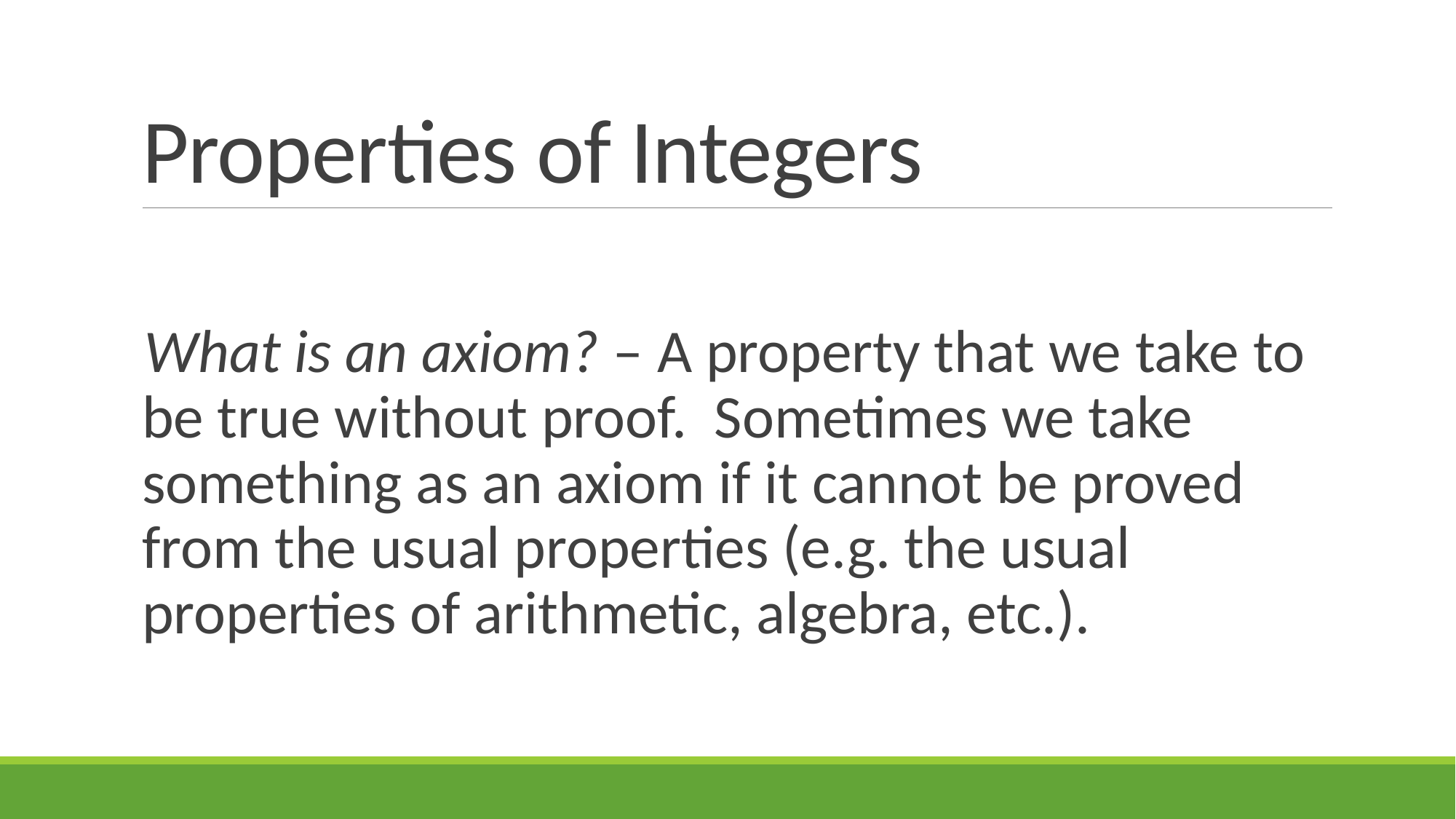

# Properties of Integers

What is an axiom? – A property that we take to be true without proof.  Sometimes we take something as an axiom if it cannot be proved from the usual properties (e.g. the usual properties of arithmetic, algebra, etc.).